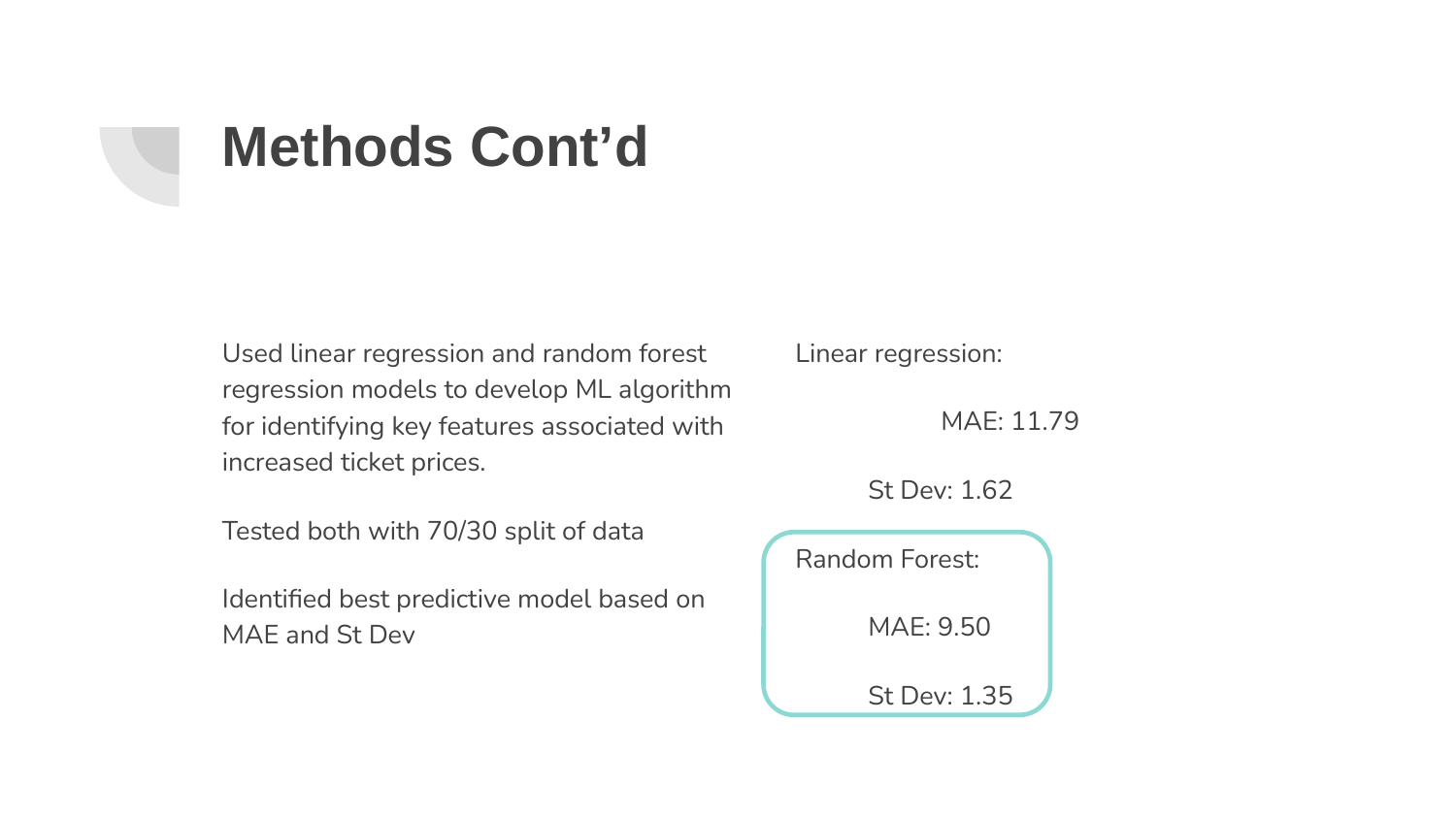

# Methods Cont’d
Used linear regression and random forest regression models to develop ML algorithm for identifying key features associated with increased ticket prices.
Tested both with 70/30 split of data
Identified best predictive model based on MAE and St Dev

Linear regression:
	MAE: 11.79
St Dev: 1.62
Random Forest:
MAE: 9.50
St Dev: 1.35